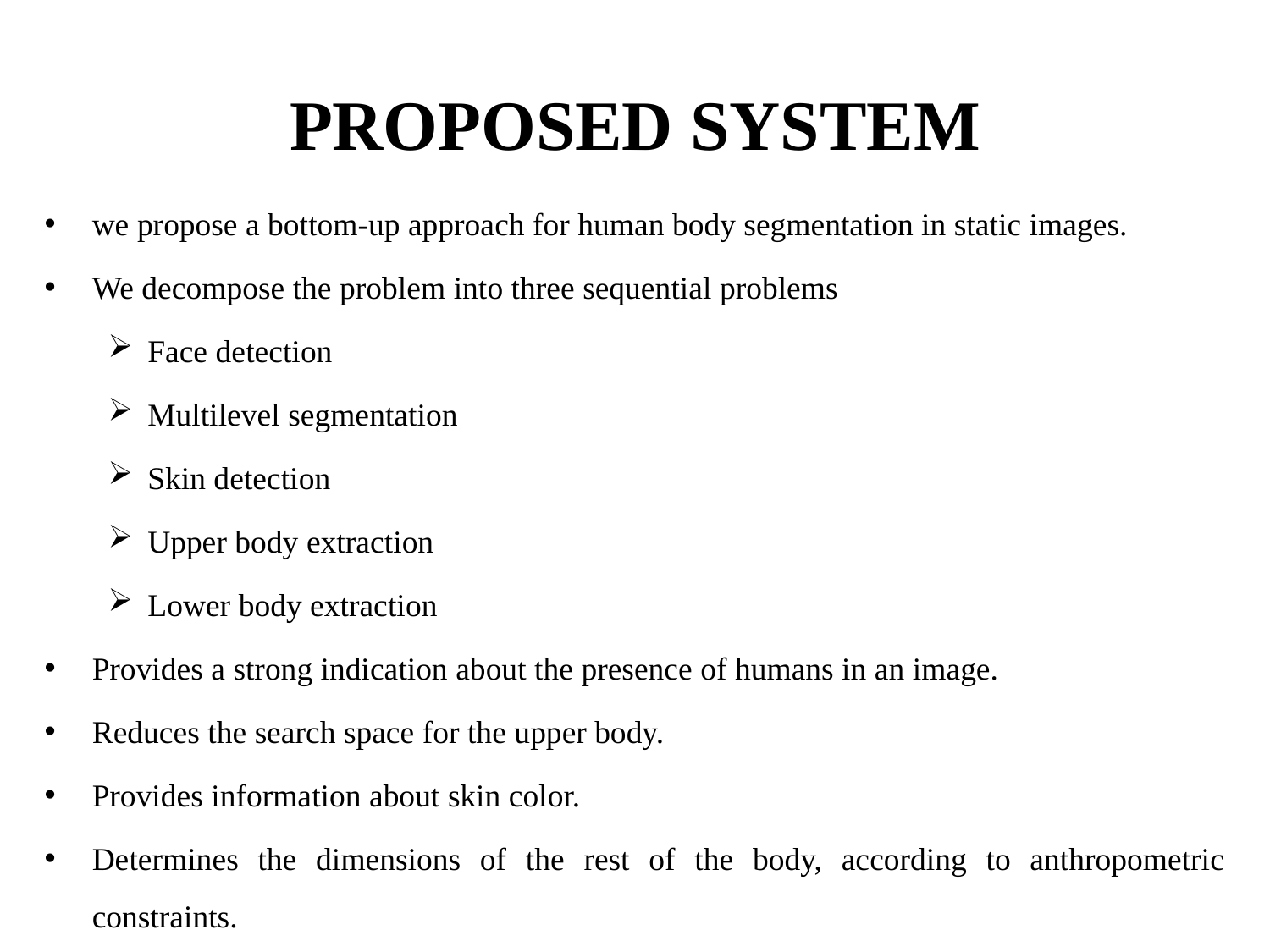

# PROPOSED SYSTEM
we propose a bottom-up approach for human body segmentation in static images.
We decompose the problem into three sequential problems
Face detection
Multilevel segmentation
Skin detection
Upper body extraction
Lower body extraction
Provides a strong indication about the presence of humans in an image.
Reduces the search space for the upper body.
Provides information about skin color.
Determines the dimensions of the rest of the body, according to anthropometric constraints.